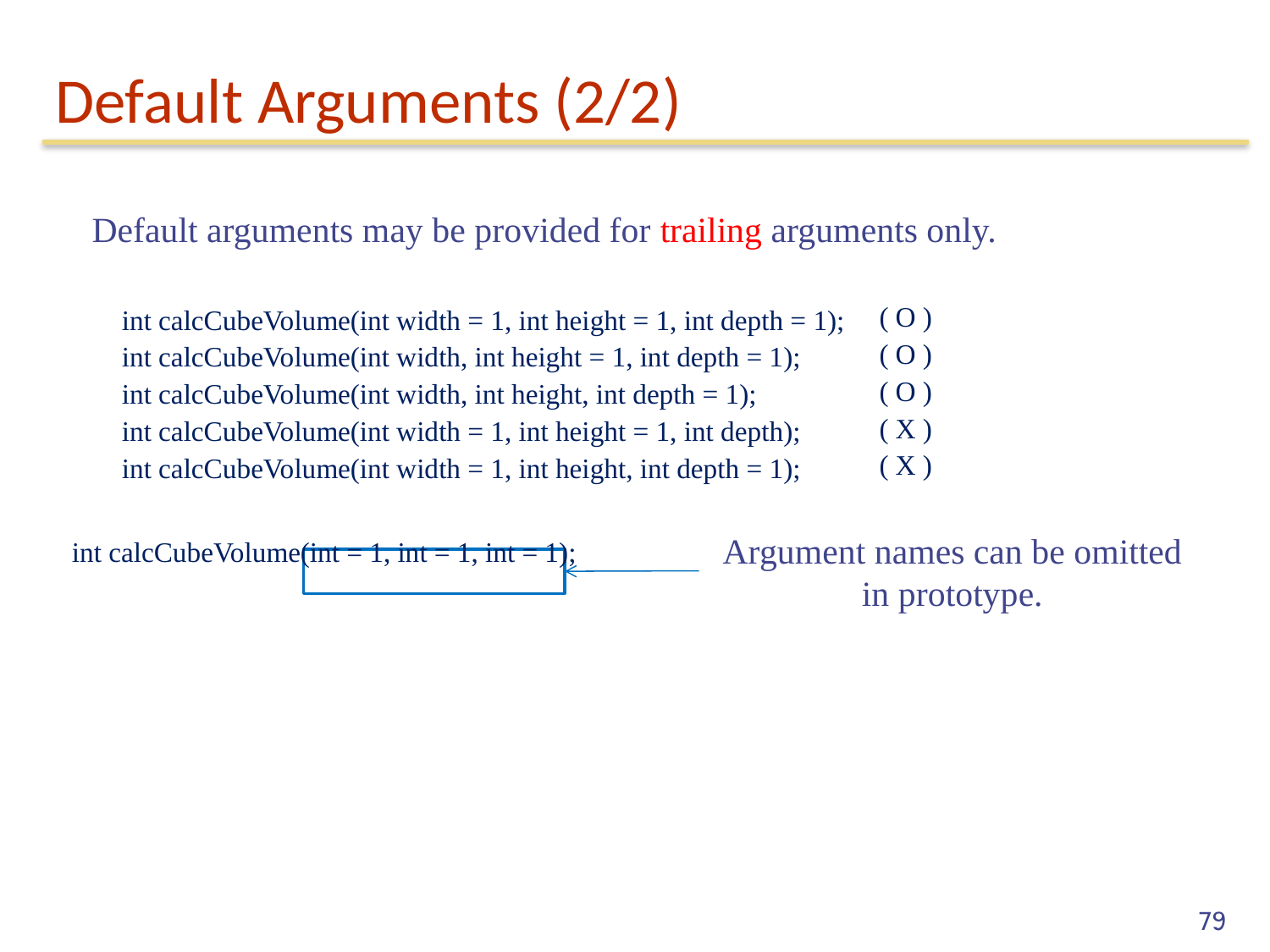

# Default Arguments (2/2)

Default arguments may be provided for trailing arguments only.
|  | ( O ) ( O ) ( O ) ( X ) ( X ) |
| --- | --- |
| int calcCubeVolume(int width = 1, int height = 1, int depth = 1); int calcCubeVolume(int width, int height = 1, int depth = 1); int calcCubeVolume(int width, int height, int depth = 1); int calcCubeVolume(int width = 1, int height = 1, int depth); int calcCubeVolume(int width = 1, int height, int depth = 1); |  |
| --- | --- |
| int calcCubeVolume(int = 1, int = 1, int = 1); |  |
| --- | --- |
Argument names can be omitted in prototype.

79